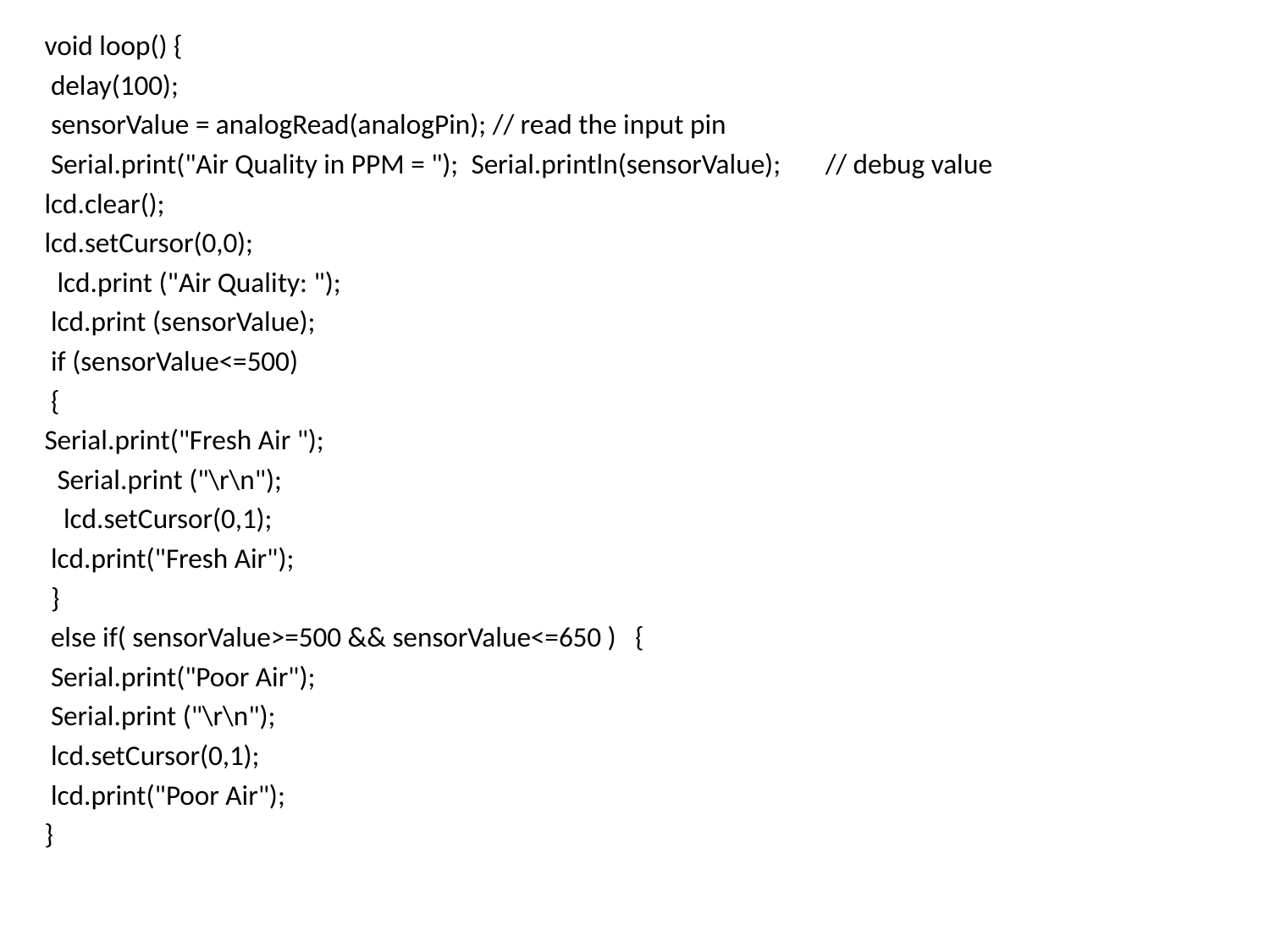

void loop() {
 delay(100);
 sensorValue = analogRead(analogPin); // read the input pin
 Serial.print("Air Quality in PPM = ");  Serial.println(sensorValue);       // debug value
lcd.clear();
lcd.setCursor(0,0);
  lcd.print ("Air Quality: ");
 lcd.print (sensorValue);
 if (sensorValue<=500)
 {
Serial.print("Fresh Air ");
  Serial.print ("\r\n");
   lcd.setCursor(0,1);
 lcd.print("Fresh Air");
 }
 else if( sensorValue>=500 && sensorValue<=650 )   {
 Serial.print("Poor Air");
 Serial.print ("\r\n");
 lcd.setCursor(0,1);
 lcd.print("Poor Air");
}